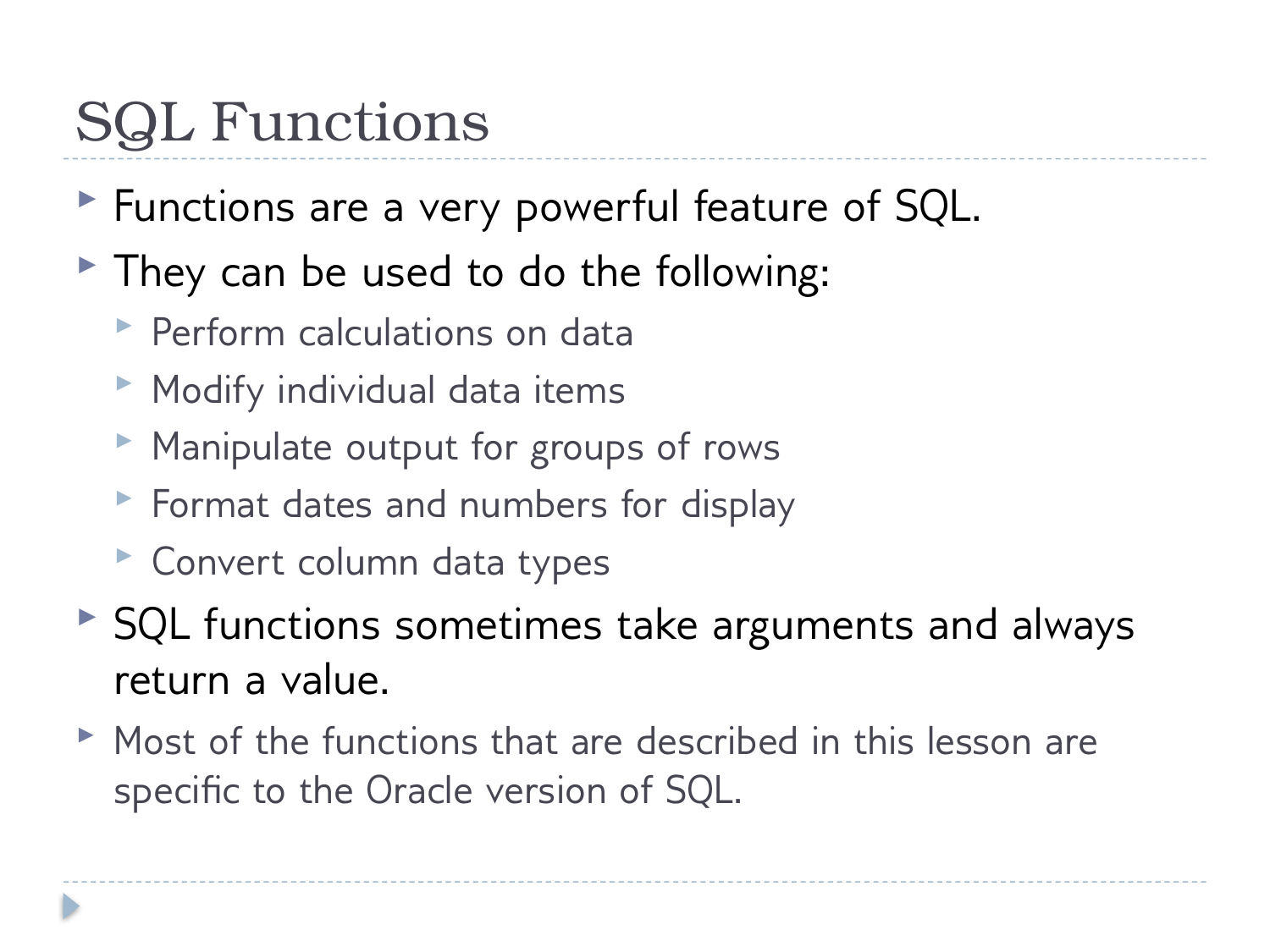

# SQL Functions
Functions are a very powerful feature of SQL.
They can be used to do the following:
Perform calculations on data
Modify individual data items
Manipulate output for groups of rows
Format dates and numbers for display
Convert column data types
SQL functions sometimes take arguments and always return a value.
Most of the functions that are described in this lesson are specific to the Oracle version of SQL.